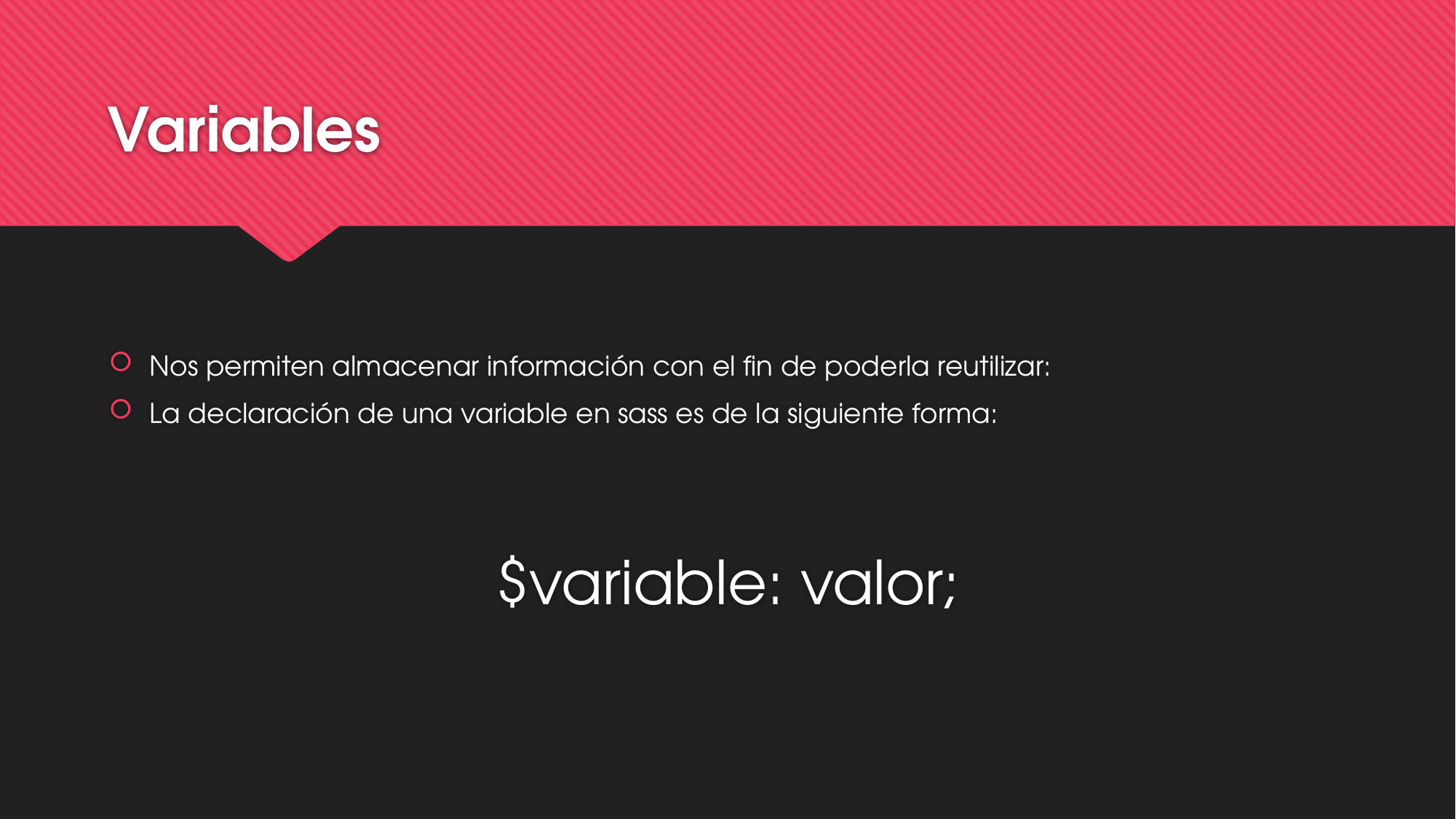

# Variables
Nos permiten almacenar información con el fin de poderla reutilizar:
La declaración de una variable en sass es de la siguiente forma:

$variable: valor;